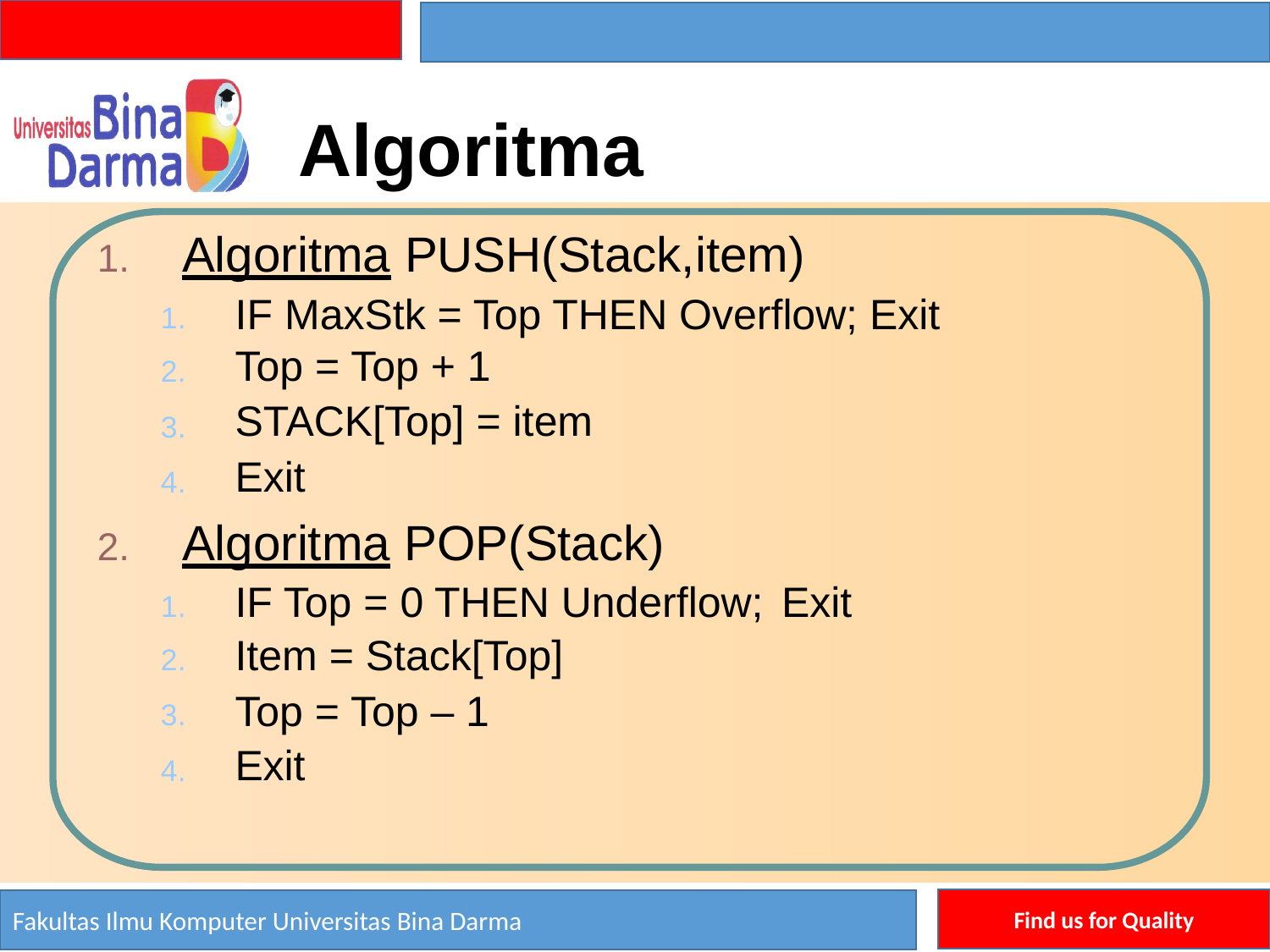

Algoritma

Algoritma PUSH(Stack,item)
1.
IF MaxStk = Top THEN Overflow; Exit
Top = Top + 1
STACK[Top] = item
Exit
1.
2.
3.
4.
Algoritma POP(Stack)
2.
IF Top = 0 THEN Underflow;
Item = Stack[Top]
Top = Top – 1
Exit
Exit
1.
2.
3.
4.